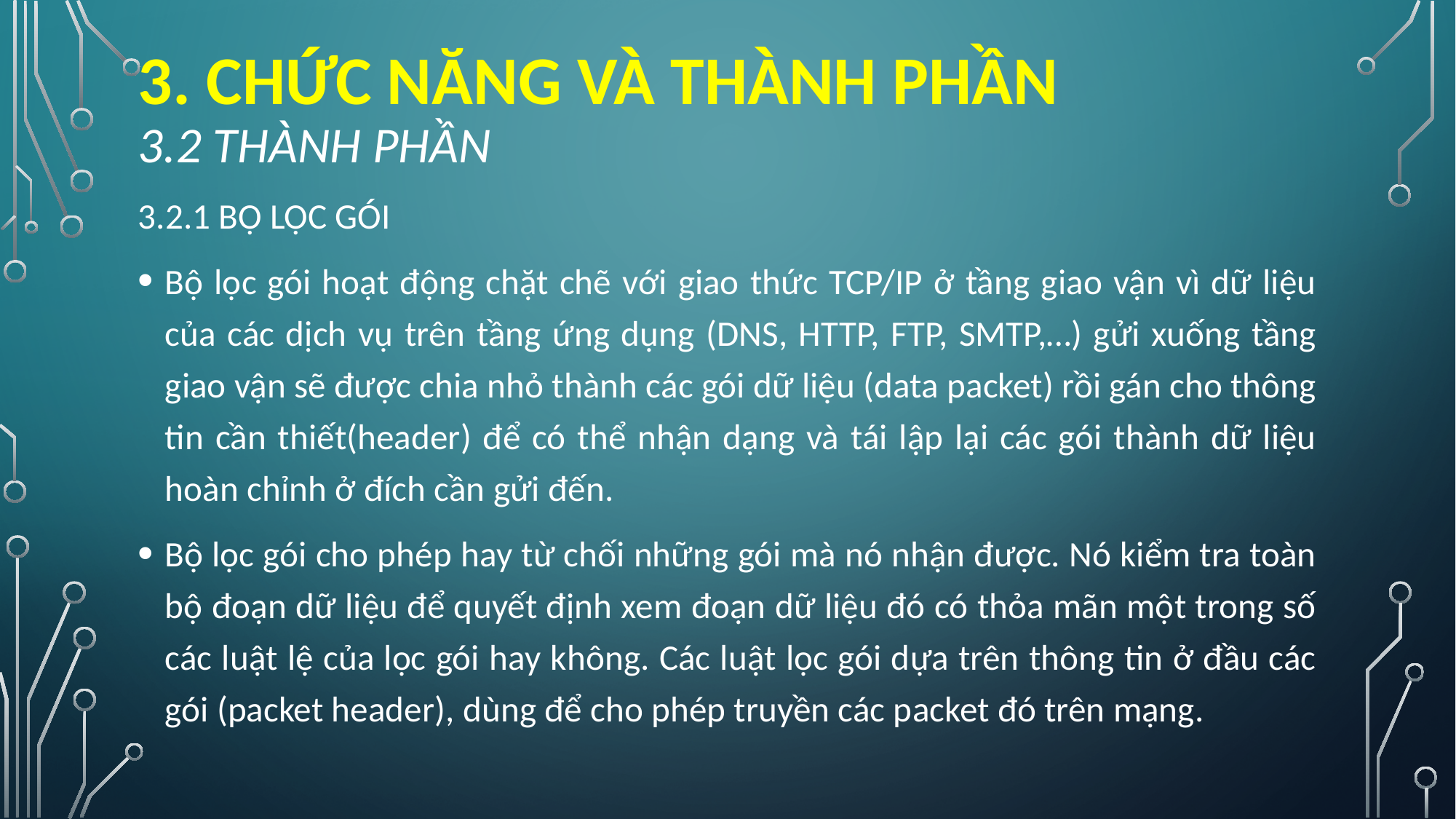

# 3. CHỨC NĂNG VÀ THÀNH PHẦN 3.2 THÀNh PHẦN
3.2.1 BỘ LỌC GÓI
Bộ lọc gói hoạt động chặt chẽ với giao thức TCP/IP ở tầng giao vận vì dữ liệu của các dịch vụ trên tầng ứng dụng (DNS, HTTP, FTP, SMTP,…) gửi xuống tầng giao vận sẽ được chia nhỏ thành các gói dữ liệu (data packet) rồi gán cho thông tin cần thiết(header) để có thể nhận dạng và tái lập lại các gói thành dữ liệu hoàn chỉnh ở đích cần gửi đến.
Bộ lọc gói cho phép hay từ chối những gói mà nó nhận được. Nó kiểm tra toàn bộ đoạn dữ liệu để quyết định xem đoạn dữ liệu đó có thỏa mãn một trong số các luật lệ của lọc gói hay không. Các luật lọc gói dựa trên thông tin ở đầu các gói (packet header), dùng để cho phép truyền các packet đó trên mạng.